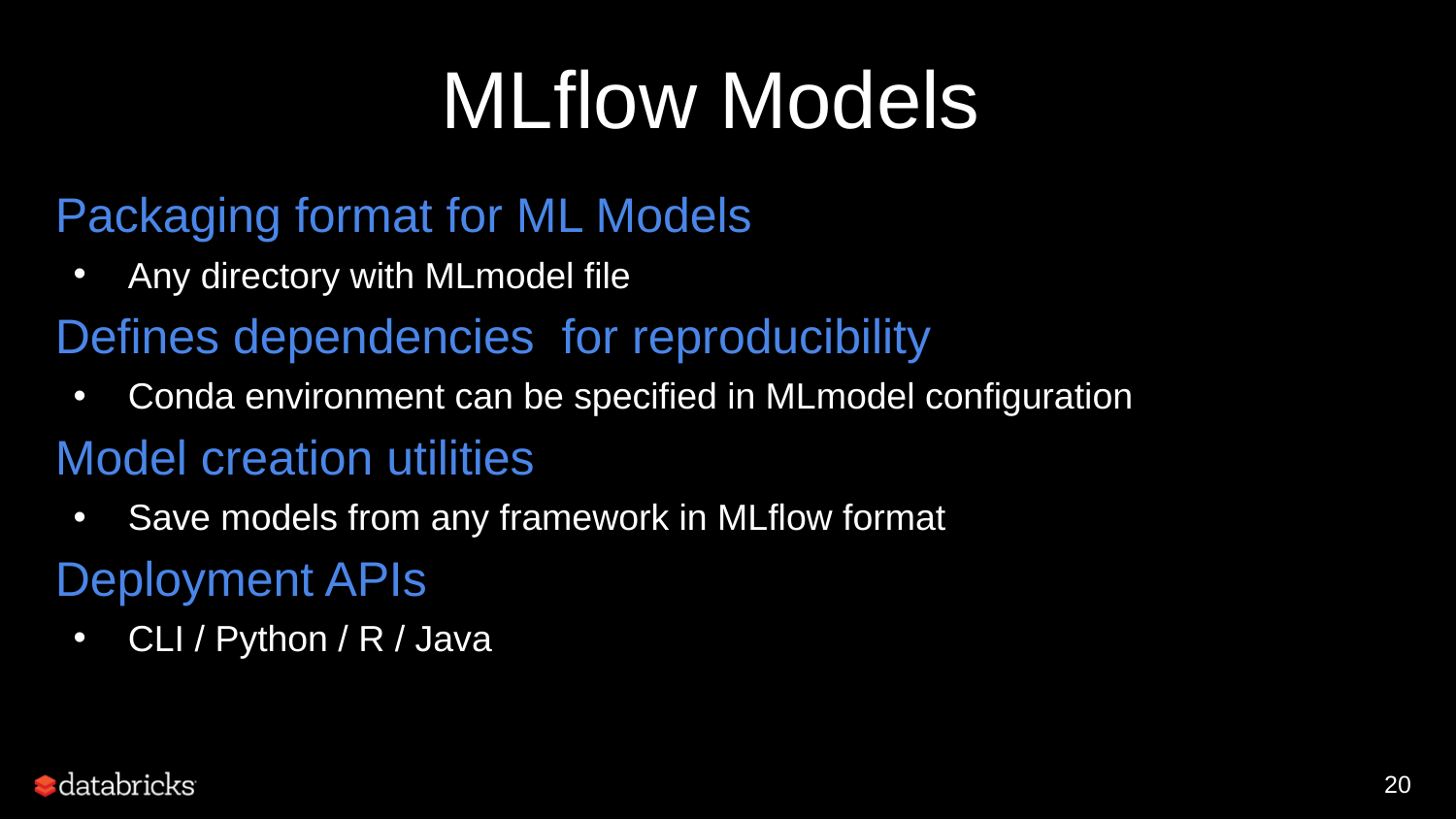

# MLflow Models
Packaging format for ML Models
Any directory with MLmodel file
Defines dependencies  for reproducibility
Conda environment can be specified in MLmodel configuration
Model creation utilities
Save models from any framework in MLflow format
Deployment APIs
CLI / Python / R / Java